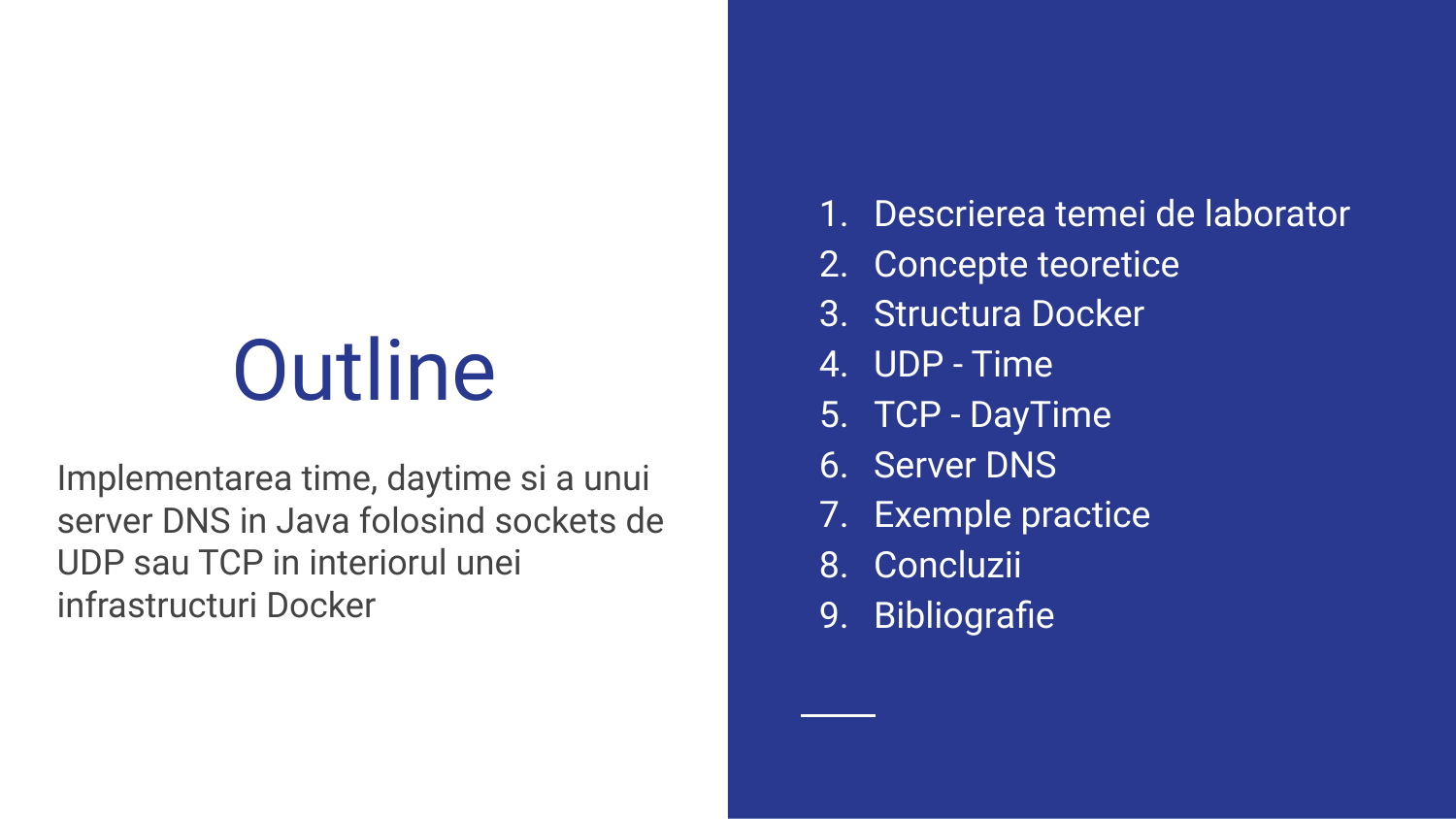

Descrierea temei de laborator
Concepte teoretice
Structura Docker
UDP - Time
TCP - DayTime
Server DNS
Exemple practice
Concluzii
Bibliografie
# Outline
Implementarea time, daytime si a unui server DNS in Java folosind sockets de UDP sau TCP in interiorul unei infrastructuri Docker